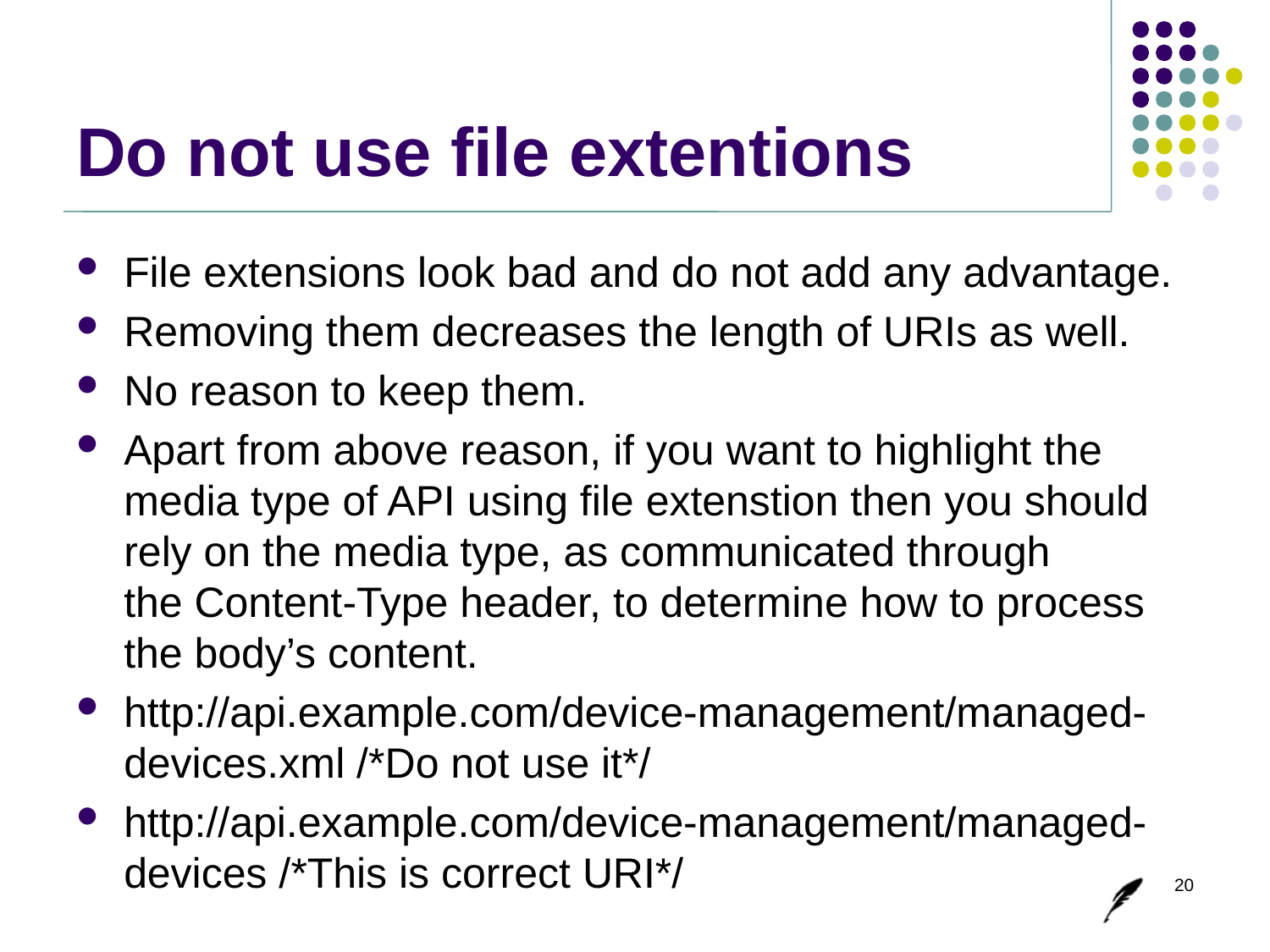

# Do not use file extentions
File extensions look bad and do not add any advantage.
Removing them decreases the length of URIs as well.
No reason to keep them.
Apart from above reason, if you want to highlight the media type of API using file extenstion then you should rely on the media type, as communicated through the Content-Type header, to determine how to process the body’s content.
http://api.example.com/device-management/managed-devices.xml /*Do not use it*/
http://api.example.com/device-management/managed-devices /*This is correct URI*/

20